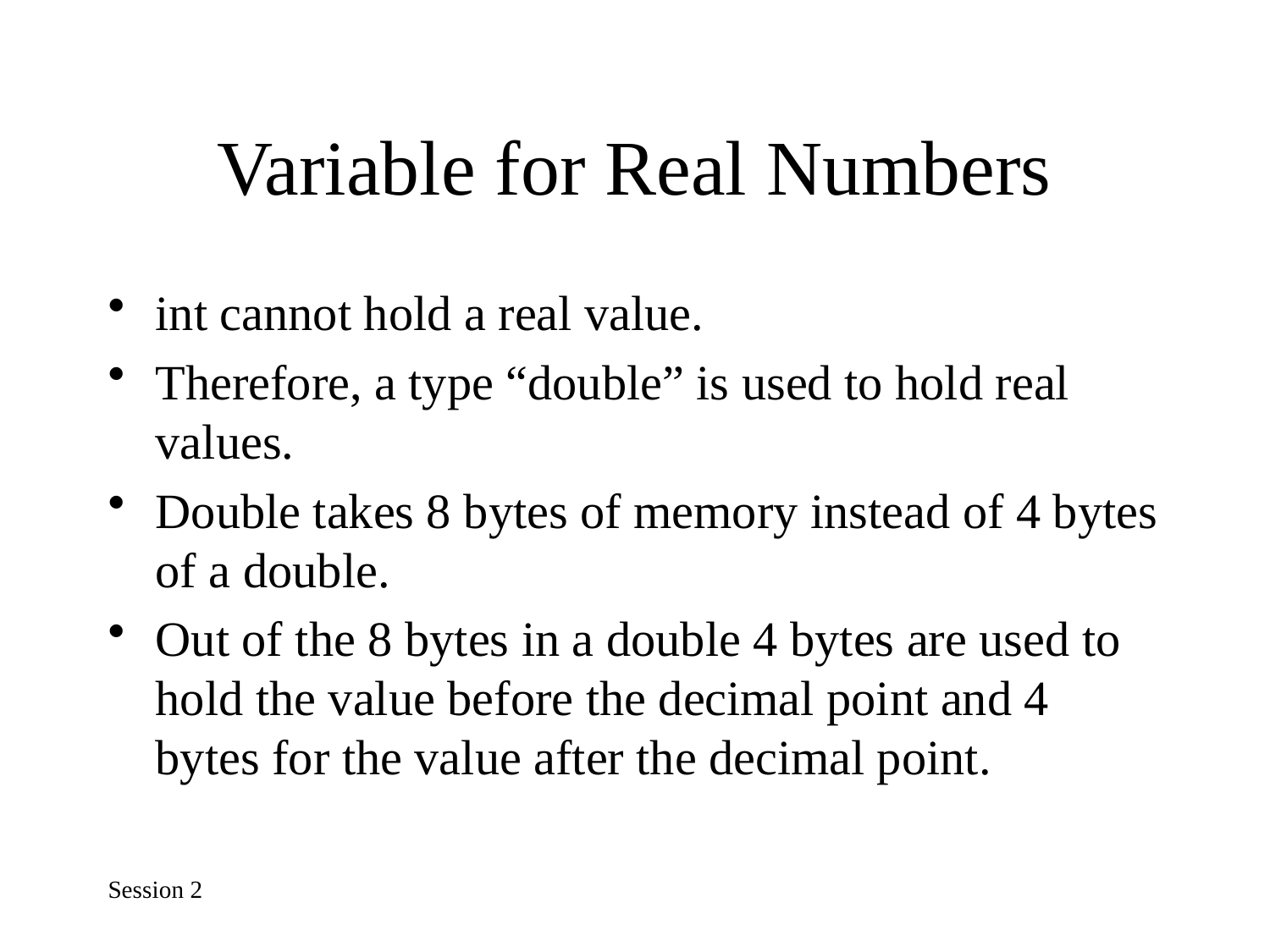

# Variable for Real Numbers
int cannot hold a real value.
Therefore, a type “double” is used to hold real values.
Double takes 8 bytes of memory instead of 4 bytes of a double.
Out of the 8 bytes in a double 4 bytes are used to hold the value before the decimal point and 4 bytes for the value after the decimal point.

Session 2
16